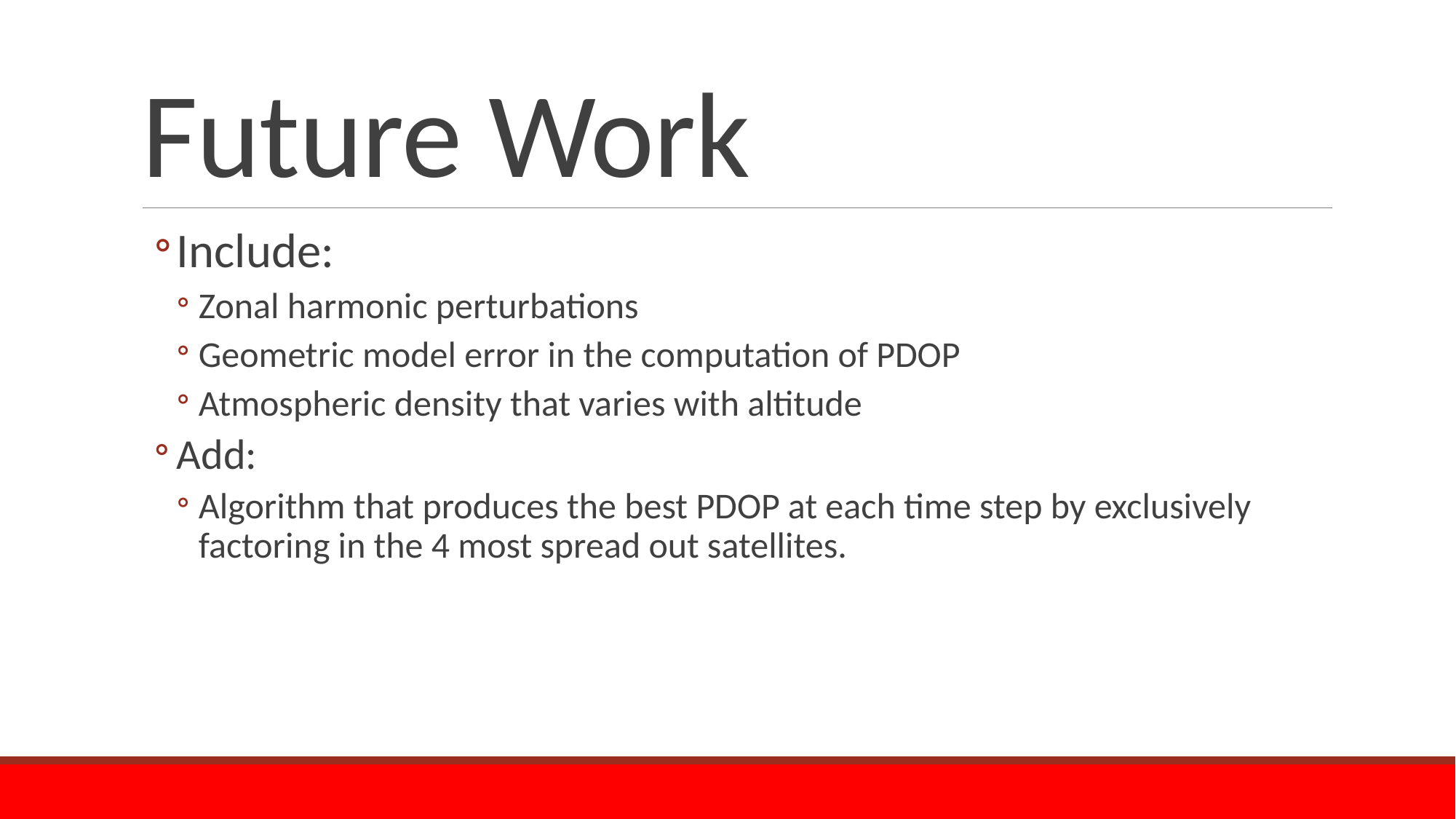

# Future Work
Include:
Zonal harmonic perturbations
Geometric model error in the computation of PDOP
Atmospheric density that varies with altitude
Add:
Algorithm that produces the best PDOP at each time step by exclusively factoring in the 4 most spread out satellites.